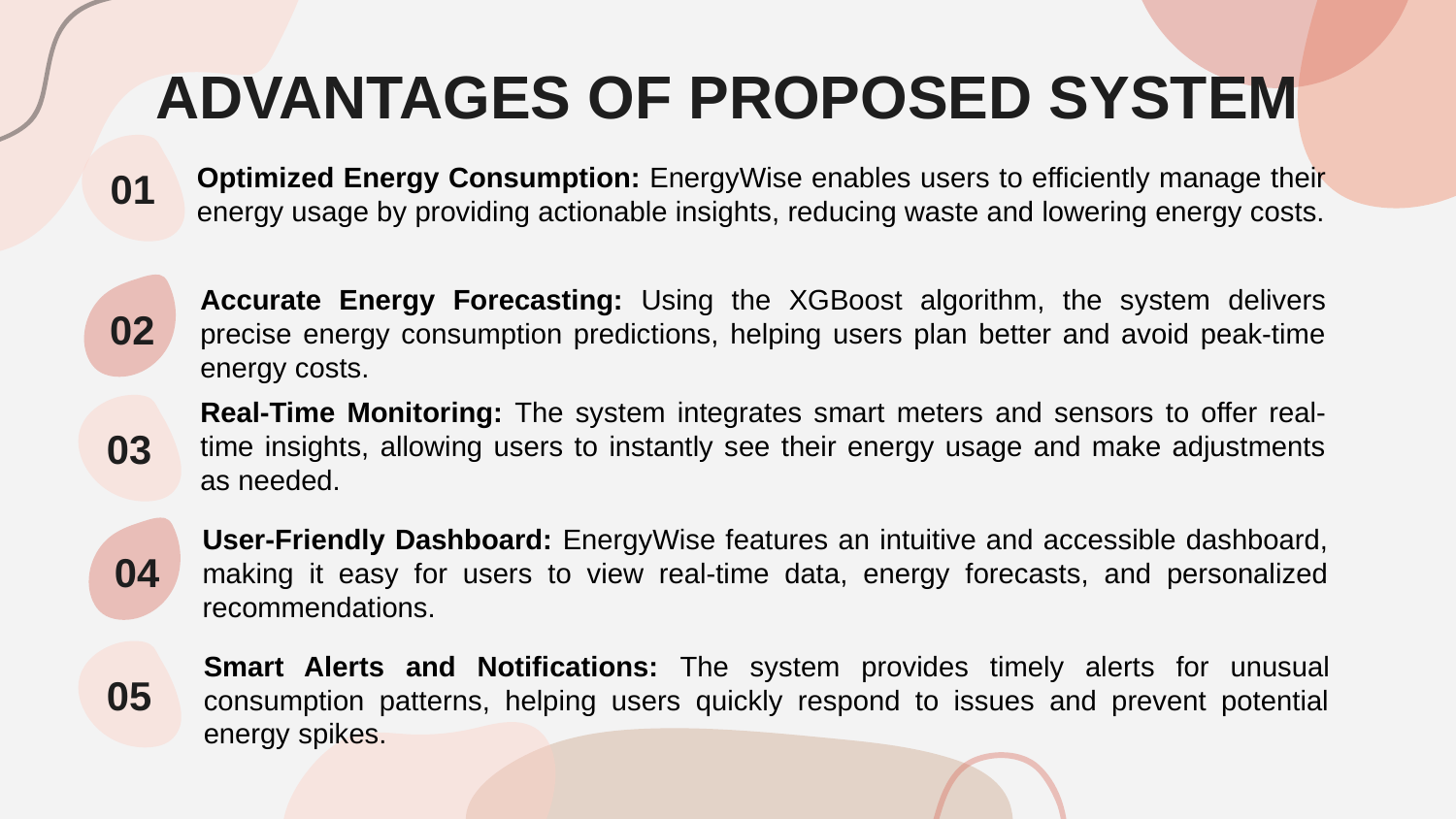

# ADVANTAGES OF PROPOSED SYSTEM

01
Optimized Energy Consumption: EnergyWise enables users to efficiently manage their energy usage by providing actionable insights, reducing waste and lowering energy costs.

Accurate Energy Forecasting: Using the XGBoost algorithm, the system delivers precise energy consumption predictions, helping users plan better and avoid peak-time energy costs.
02
Real-Time Monitoring: The system integrates smart meters and sensors to offer real-time insights, allowing users to instantly see their energy usage and make adjustments as needed.

03
User-Friendly Dashboard: EnergyWise features an intuitive and accessible dashboard, making it easy for users to view real-time data, energy forecasts, and personalized recommendations.

04

05
Smart Alerts and Notifications: The system provides timely alerts for unusual consumption patterns, helping users quickly respond to issues and prevent potential energy spikes.